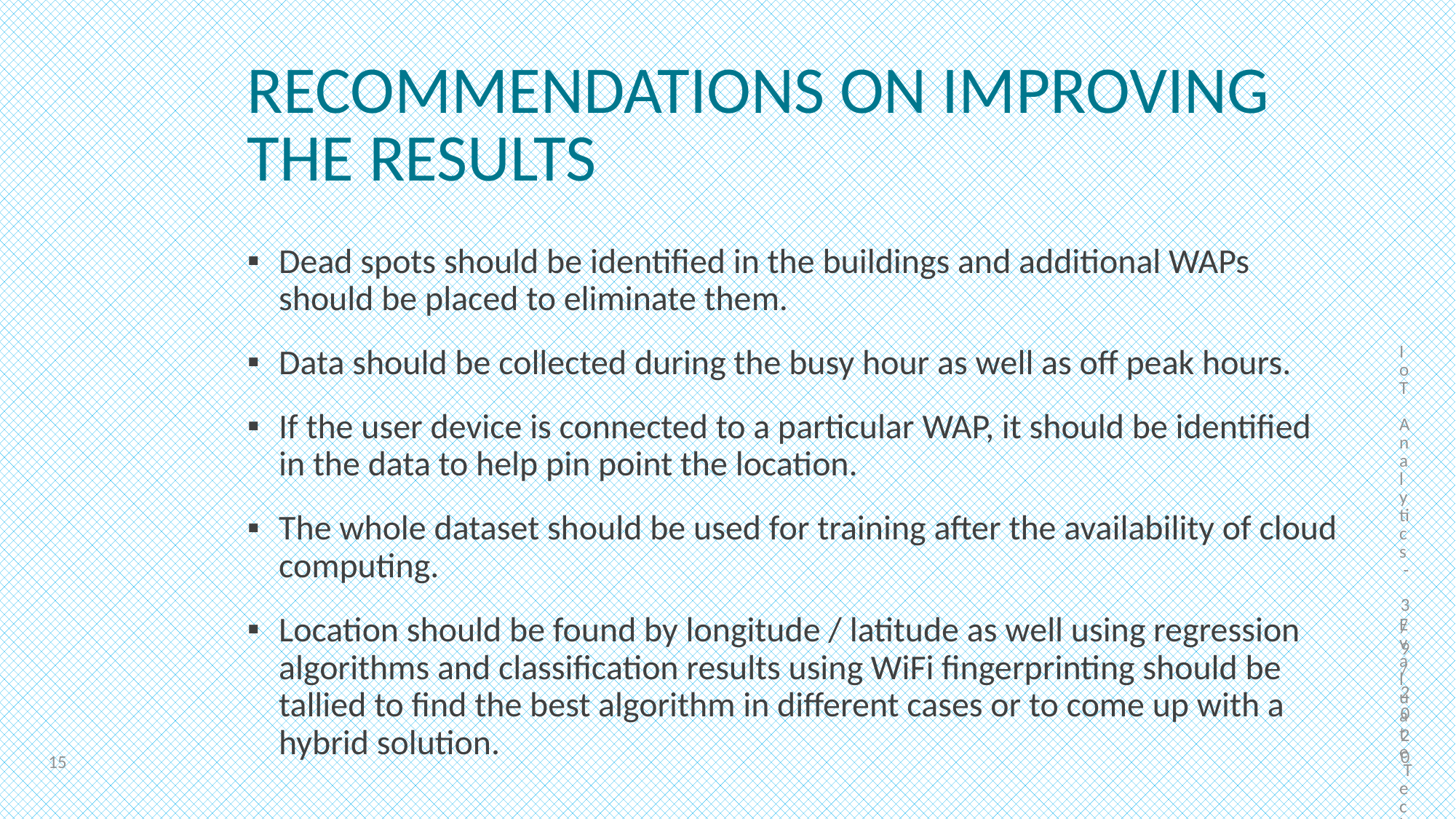

IoT Analytics  -   Evaluate Techniques for WiFi Locationing
# Recommendations on improving the results
Dead spots should be identified in the buildings and additional WAPs should be placed to eliminate them.
Data should be collected during the busy hour as well as off peak hours.
If the user device is connected to a particular WAP, it should be identified in the data to help pin point the location.
The whole dataset should be used for training after the availability of cloud computing.
Location should be found by longitude / latitude as well using regression algorithms and classification results using WiFi fingerprinting should be tallied to find the best algorithm in different cases or to come up with a hybrid solution.
3/9/2020
15